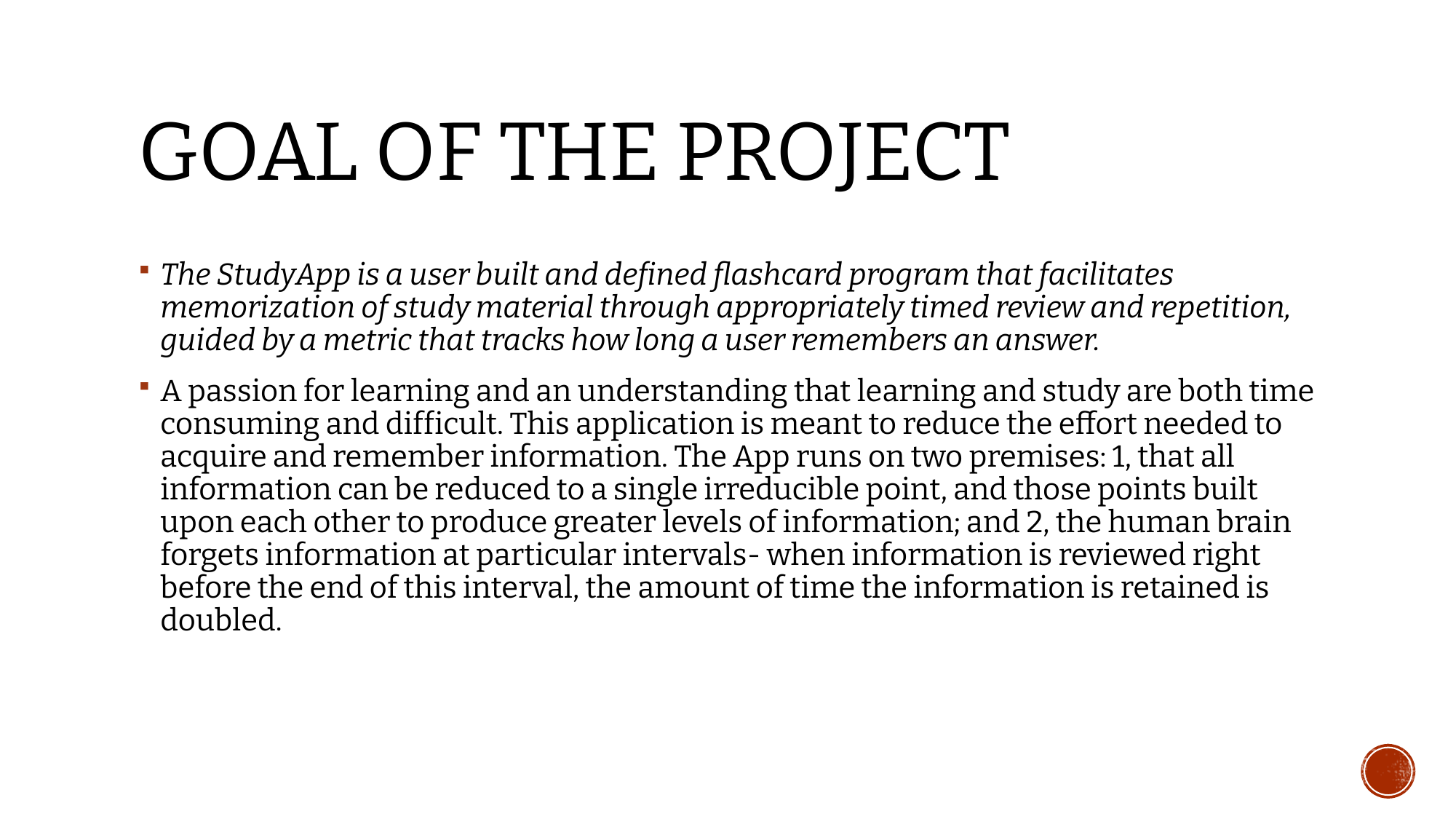

# Goal of the PRoject
The StudyApp is a user built and defined flashcard program that facilitates memorization of study material through appropriately timed review and repetition, guided by a metric that tracks how long a user remembers an answer.
A passion for learning and an understanding that learning and study are both time consuming and difficult. This application is meant to reduce the effort needed to acquire and remember information. The App runs on two premises: 1, that all information can be reduced to a single irreducible point, and those points built upon each other to produce greater levels of information; and 2, the human brain forgets information at particular intervals- when information is reviewed right before the end of this interval, the amount of time the information is retained is doubled.